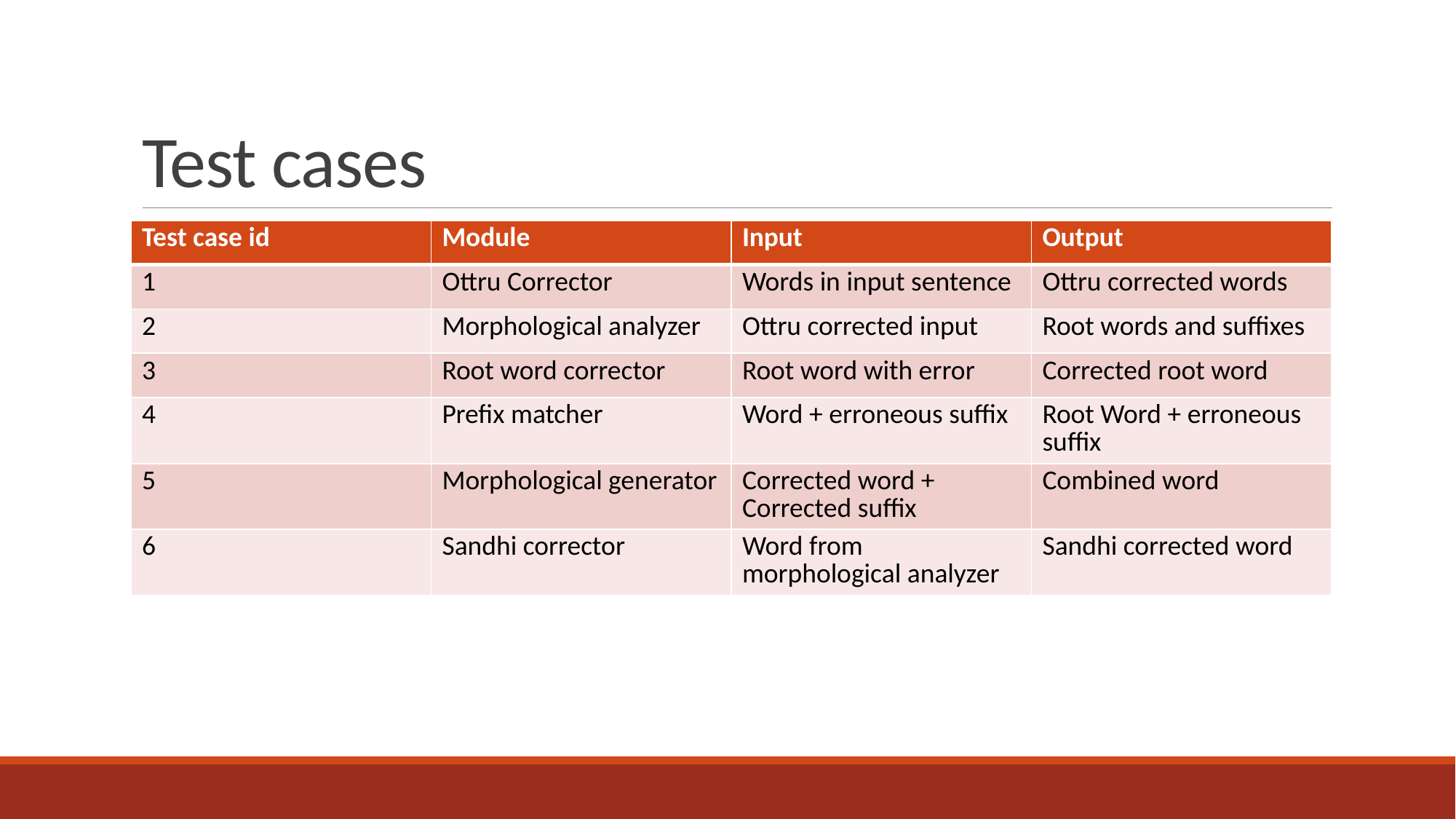

# Test cases
| Test case id | Module | Input | Output |
| --- | --- | --- | --- |
| 1 | Ottru Corrector | Words in input sentence | Ottru corrected words |
| 2 | Morphological analyzer | Ottru corrected input | Root words and suffixes |
| 3 | Root word corrector | Root word with error | Corrected root word |
| 4 | Prefix matcher | Word + erroneous suffix | Root Word + erroneous suffix |
| 5 | Morphological generator | Corrected word + Corrected suffix | Combined word |
| 6 | Sandhi corrector | Word from morphological analyzer | Sandhi corrected word |